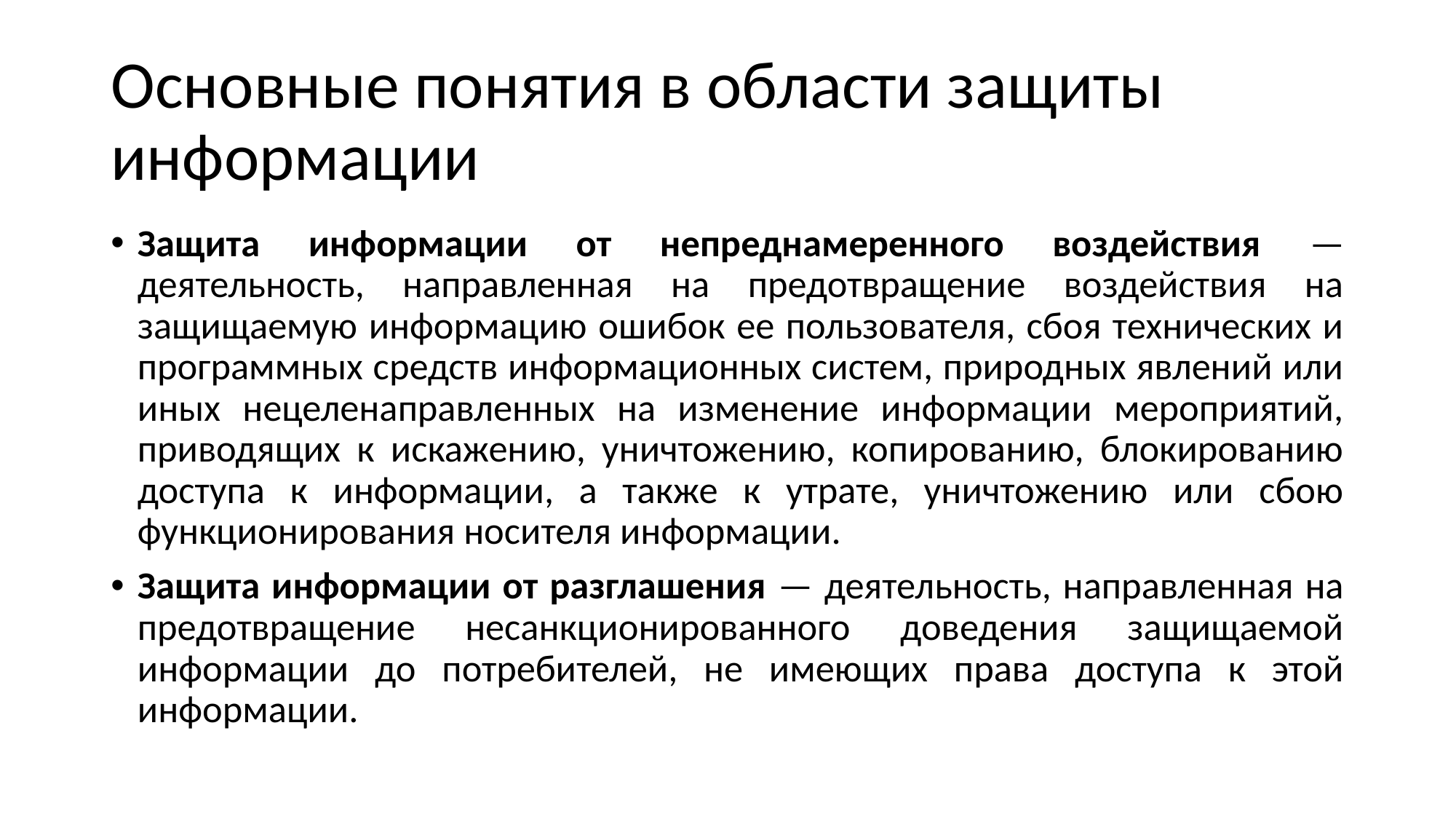

# Основные понятия в области защиты информации
Защита информации от непреднамеренного воздействия — деятельность, направленная на предотвращение воздействия на защищаемую информацию ошибок ее пользователя, сбоя технических и программных средств информационных систем, природных явлений или иных нецеленаправленных на изменение информации мероприятий, приводящих к искажению, уничтожению, копированию, блокированию доступа к информации, а также к утрате, уничтожению или сбою функционирования носителя информации.
Защита информации от разглашения — деятельность, направленная на предотвращение несанкционированного доведения защищаемой информации до потребителей, не имеющих права доступа к этой информации.